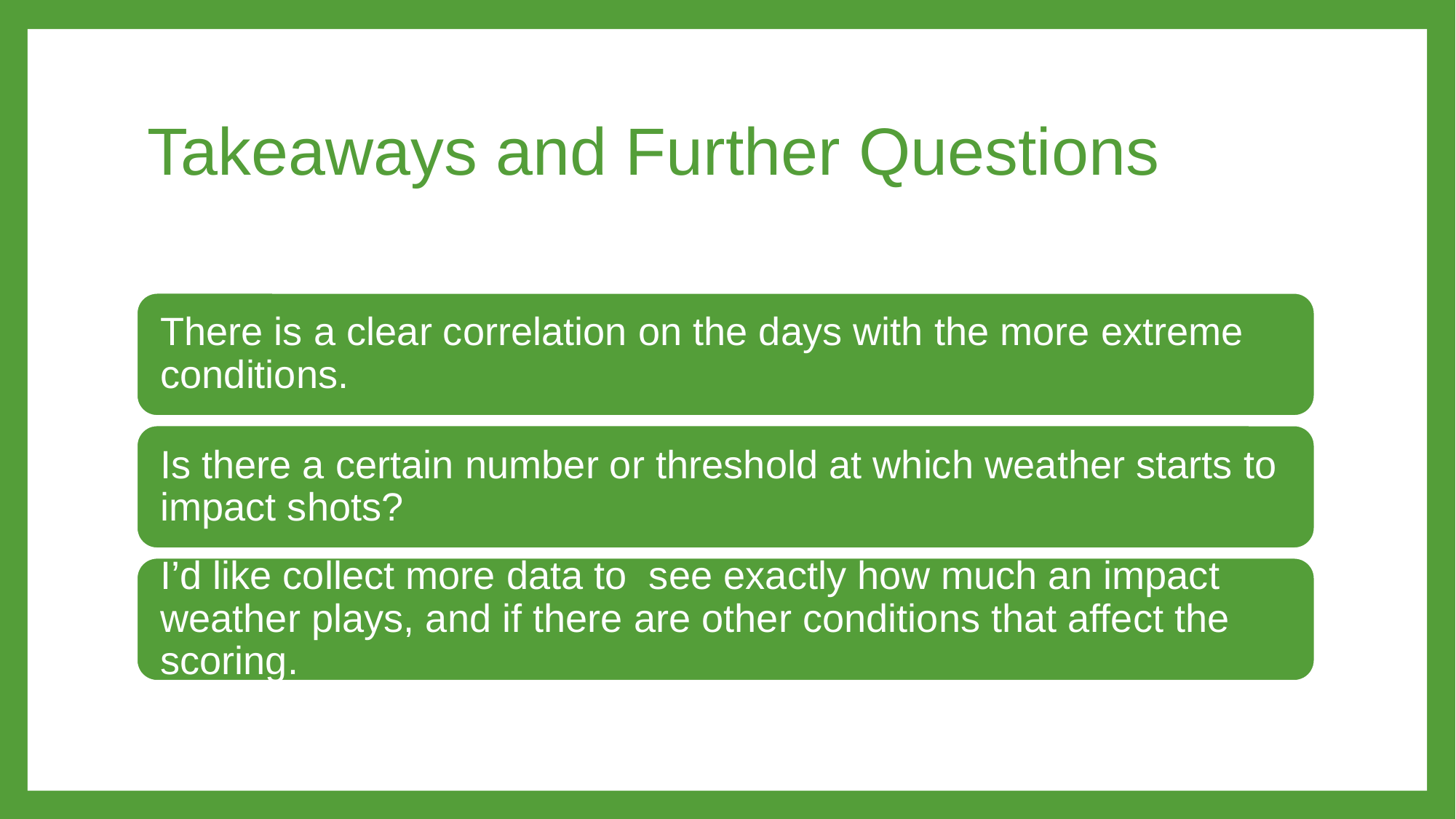

# Takeaways and Further Questions
There is a clear correlation on the days with the more extreme conditions.
Is there a certain number or threshold at which weather starts to impact shots?
I’d like collect more data to  see exactly how much an impact weather plays, and if there are other conditions that affect the scoring.